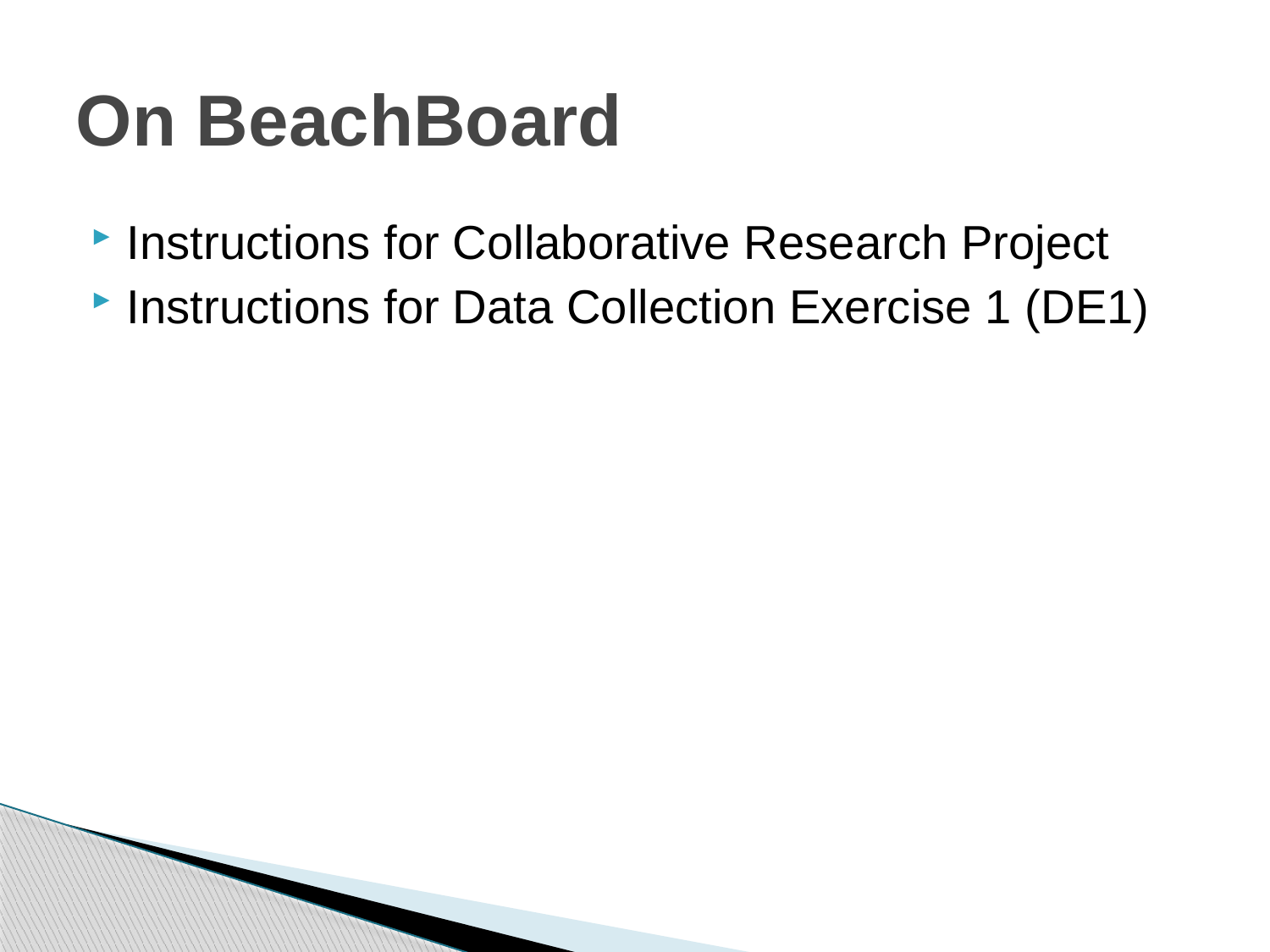

# On BeachBoard
Instructions for Collaborative Research Project
Instructions for Data Collection Exercise 1 (DE1)